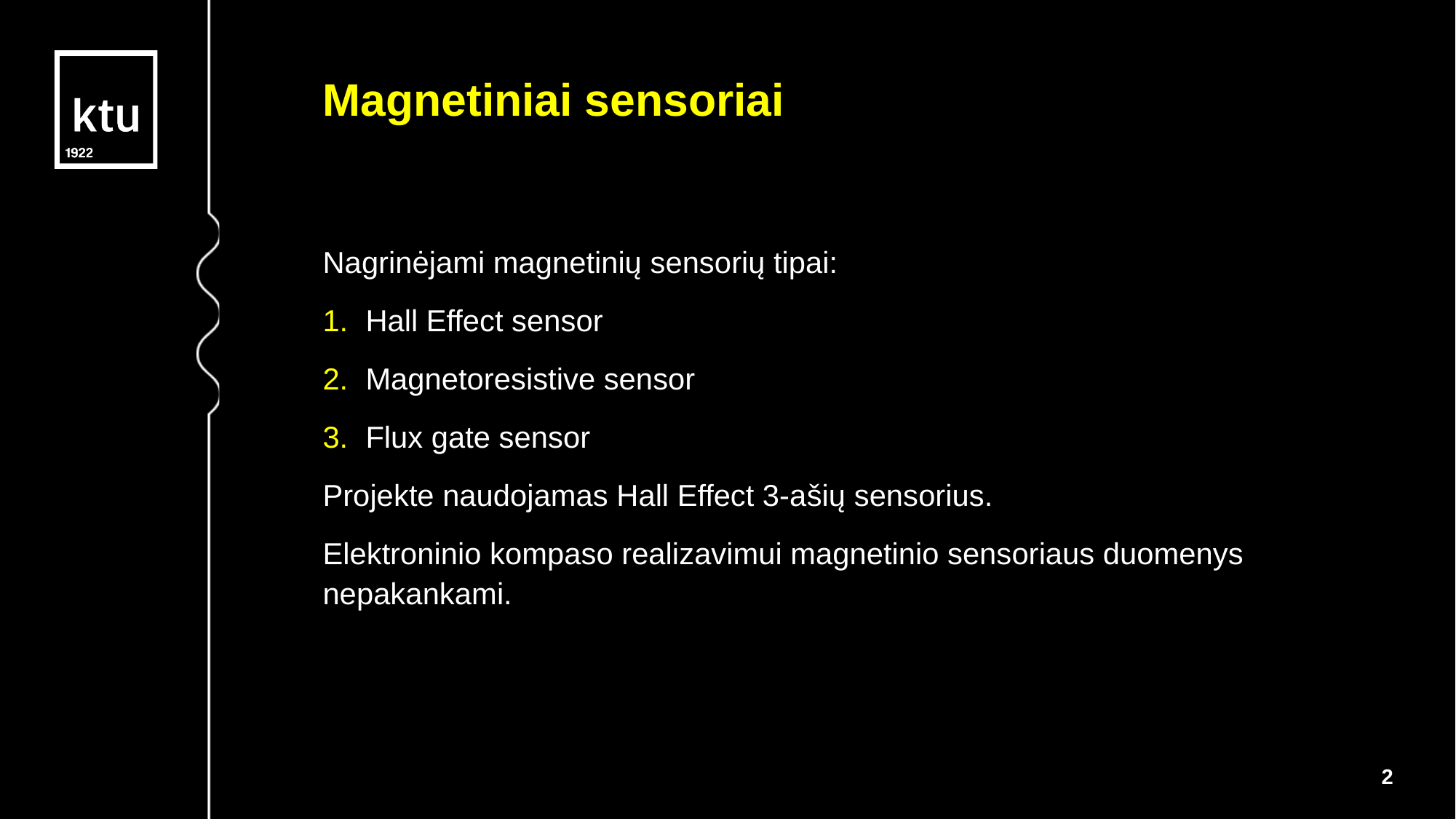

Magnetiniai sensoriai
Nagrinėjami magnetinių sensorių tipai:
Hall Effect sensor
Magnetoresistive sensor
Flux gate sensor
Projekte naudojamas Hall Effect 3-ašių sensorius.
Elektroninio kompaso realizavimui magnetinio sensoriaus duomenys nepakankami.